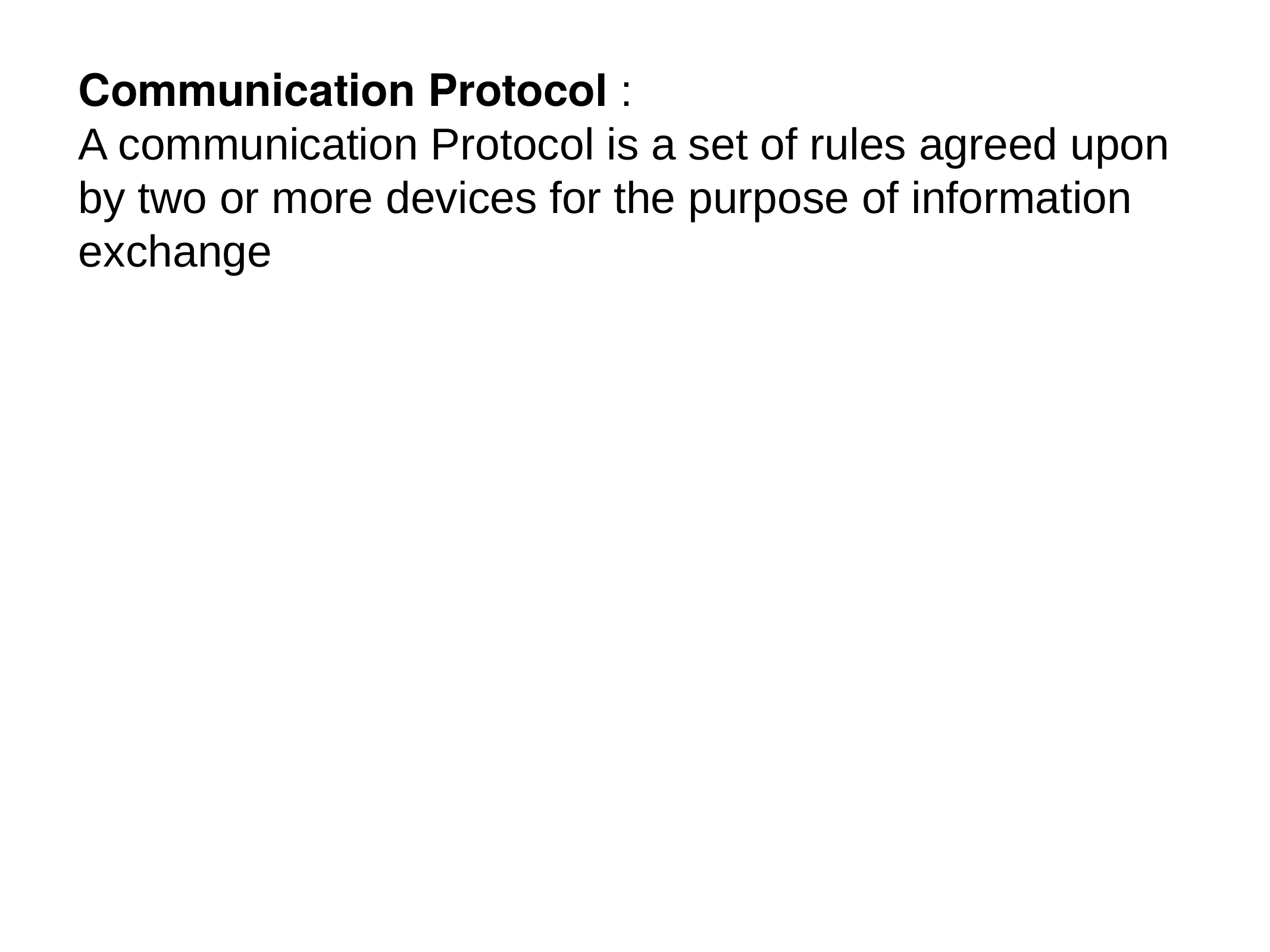

Communication Protocol :
A communication Protocol is a set of rules agreed upon by two or more devices for the purpose of information exchange